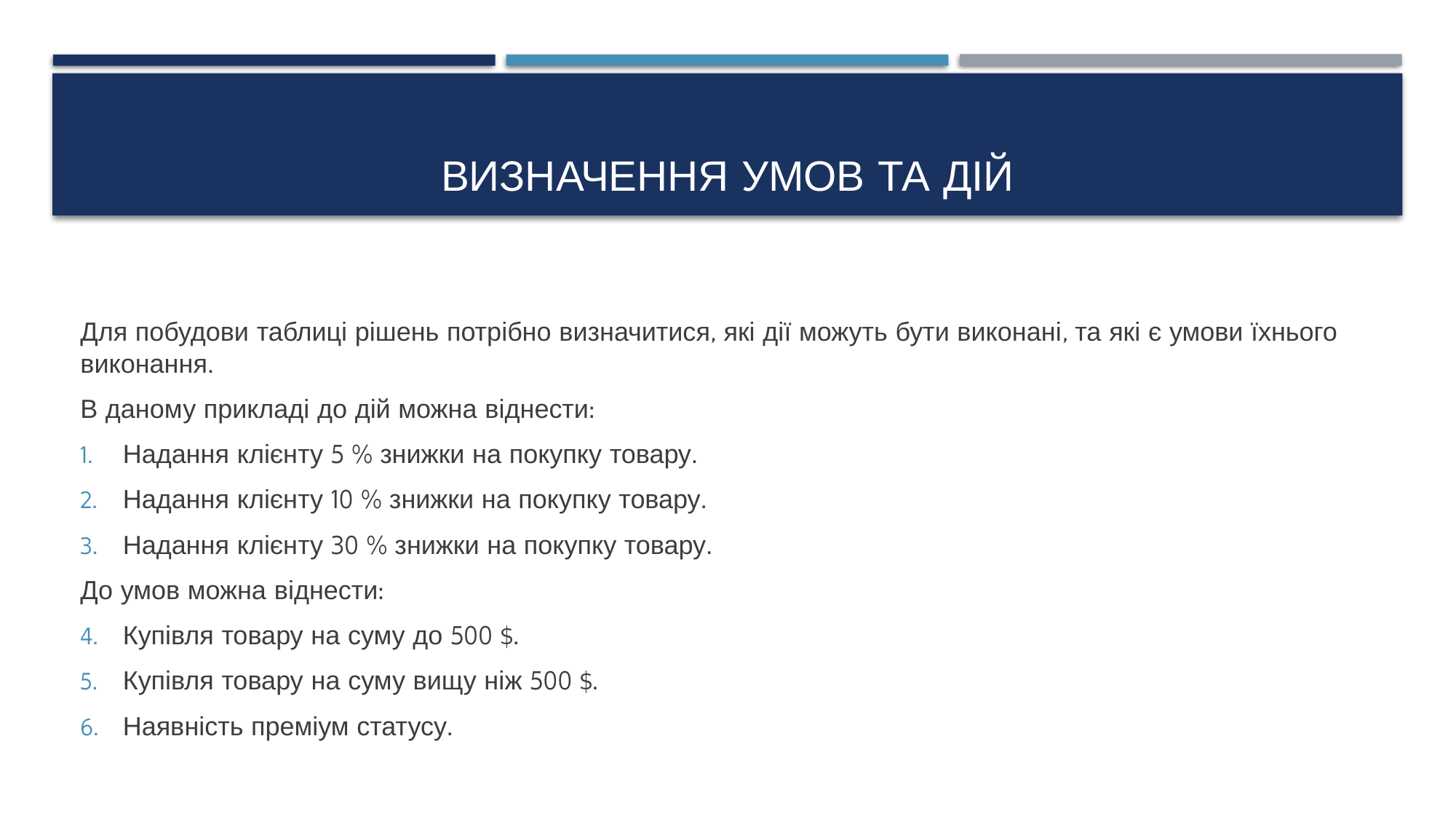

# Визначення умов та дій
Для побудови таблиці рішень потрібно визначитися, які дії можуть бути виконані, та які є умови їхнього виконання.
В даному прикладі до дій можна віднести:
Надання клієнту 5 % знижки на покупку товару.
Надання клієнту 10 % знижки на покупку товару.
Надання клієнту 30 % знижки на покупку товару.
До умов можна віднести:
Купівля товару на суму до 500 $.
Купівля товару на суму вищу ніж 500 $.
Наявність преміум статусу.